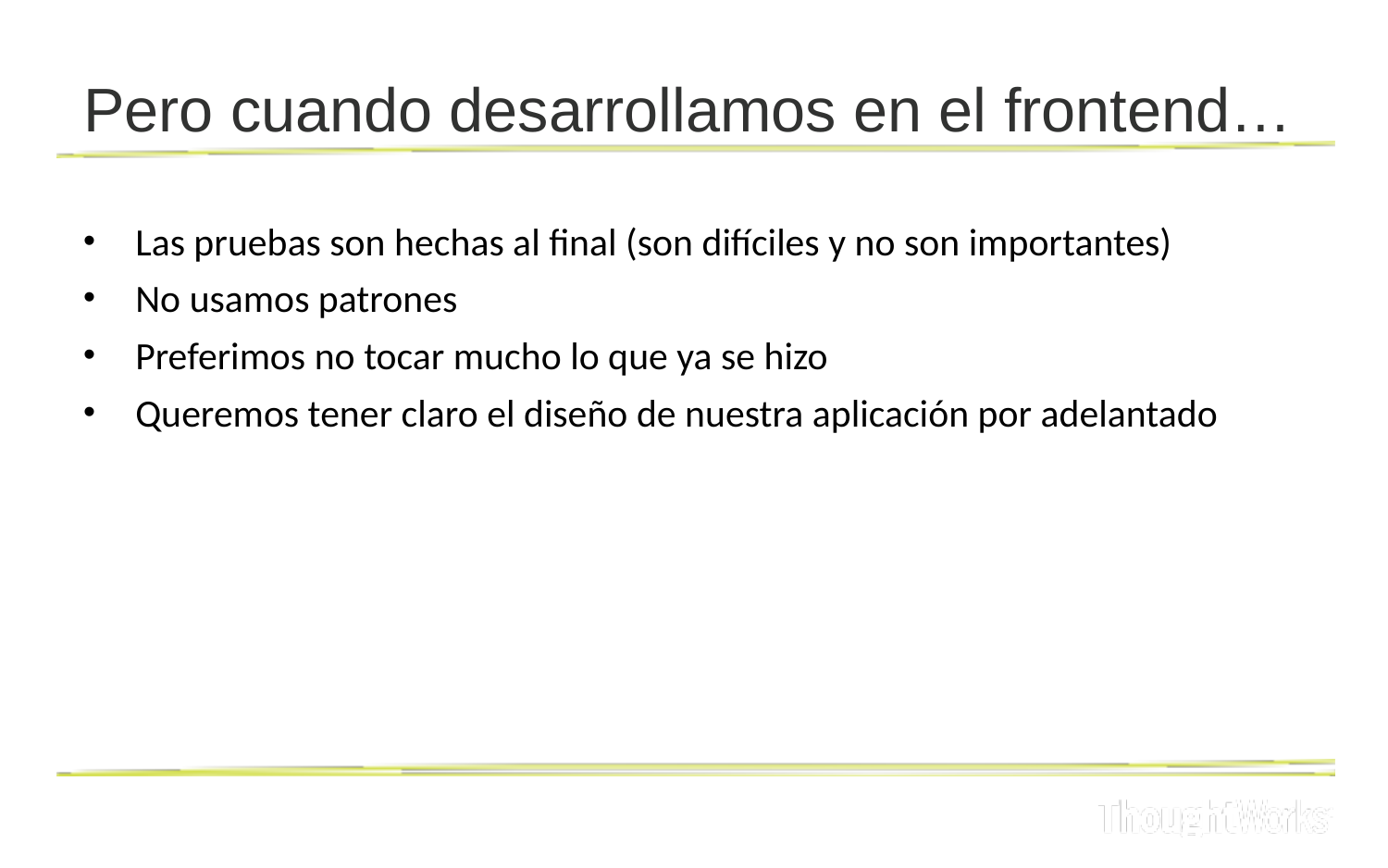

# Pero cuando desarrollamos en el frontend…
Las pruebas son hechas al final (son difíciles y no son importantes)
No usamos patrones
Preferimos no tocar mucho lo que ya se hizo
Queremos tener claro el diseño de nuestra aplicación por adelantado